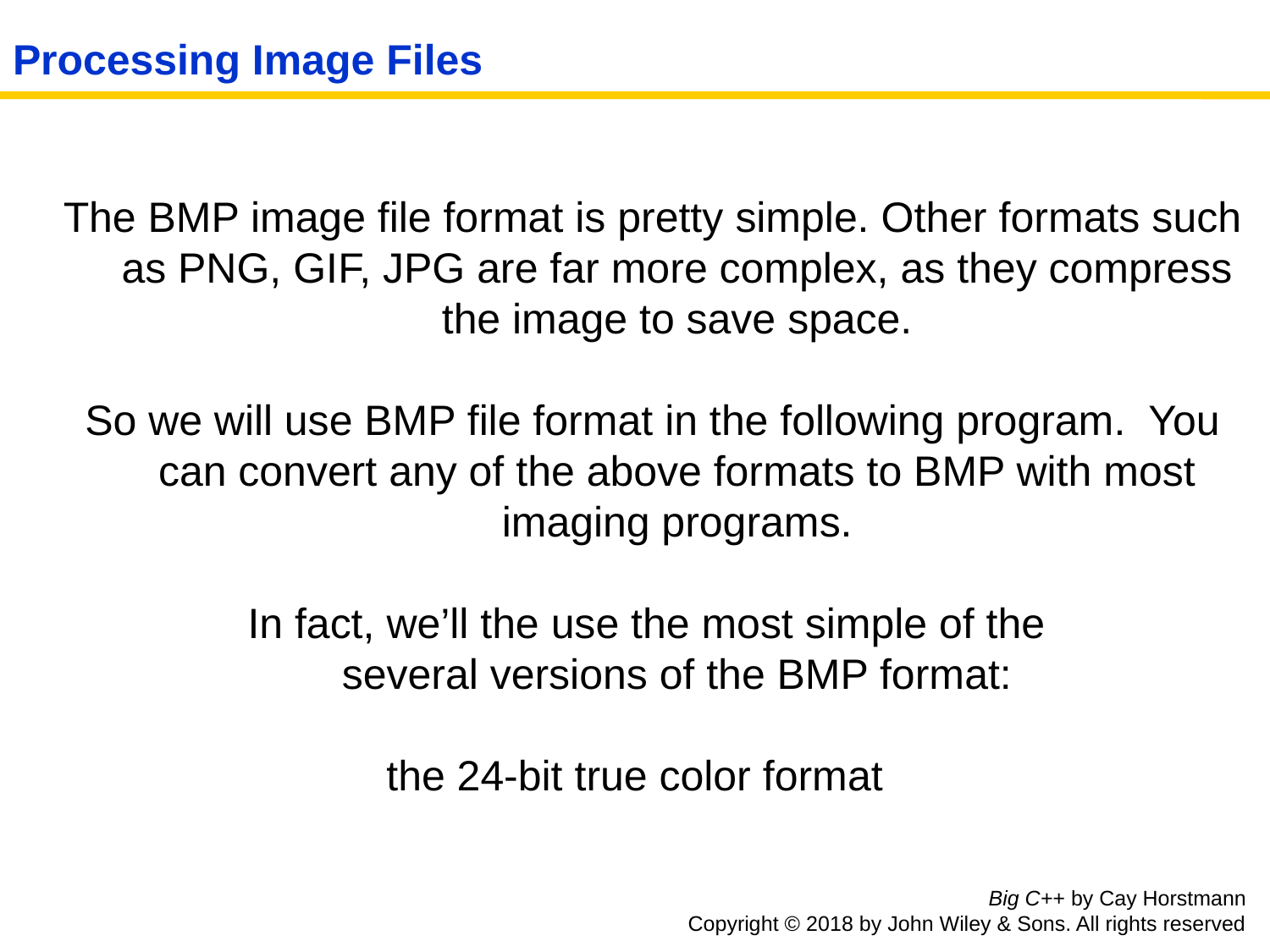

# Processing Image Files

   The BMP image file format is pretty simple. Other formats such as PNG, GIF, JPG are far more complex, as they compress the image to save space.

   So we will use BMP file format in the following program.  You can convert any of the above formats to BMP with most imaging programs.

  In fact, we’ll the use the most simple of the
several versions of the BMP format:

the 24-bit true color format
Big C++ by Cay Horstmann
Copyright © 2018 by John Wiley & Sons. All rights reserved